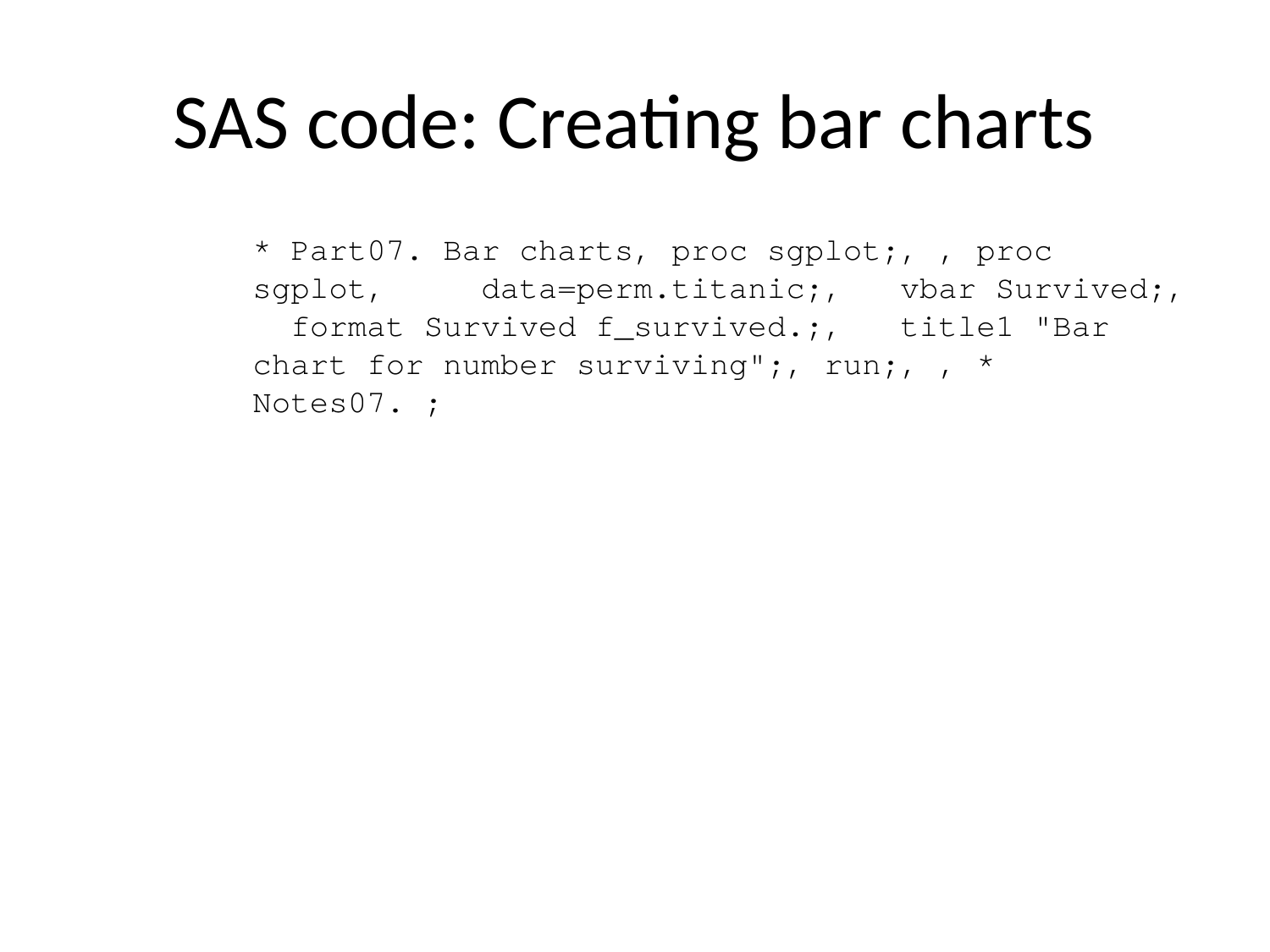

# SAS code: Creating bar charts
* Part07. Bar charts, proc sgplot;, , proc sgplot,     data=perm.titanic;,   vbar Survived;,   format Survived f_survived.;,   title1 "Bar chart for number surviving";, run;, , * Notes07. ;